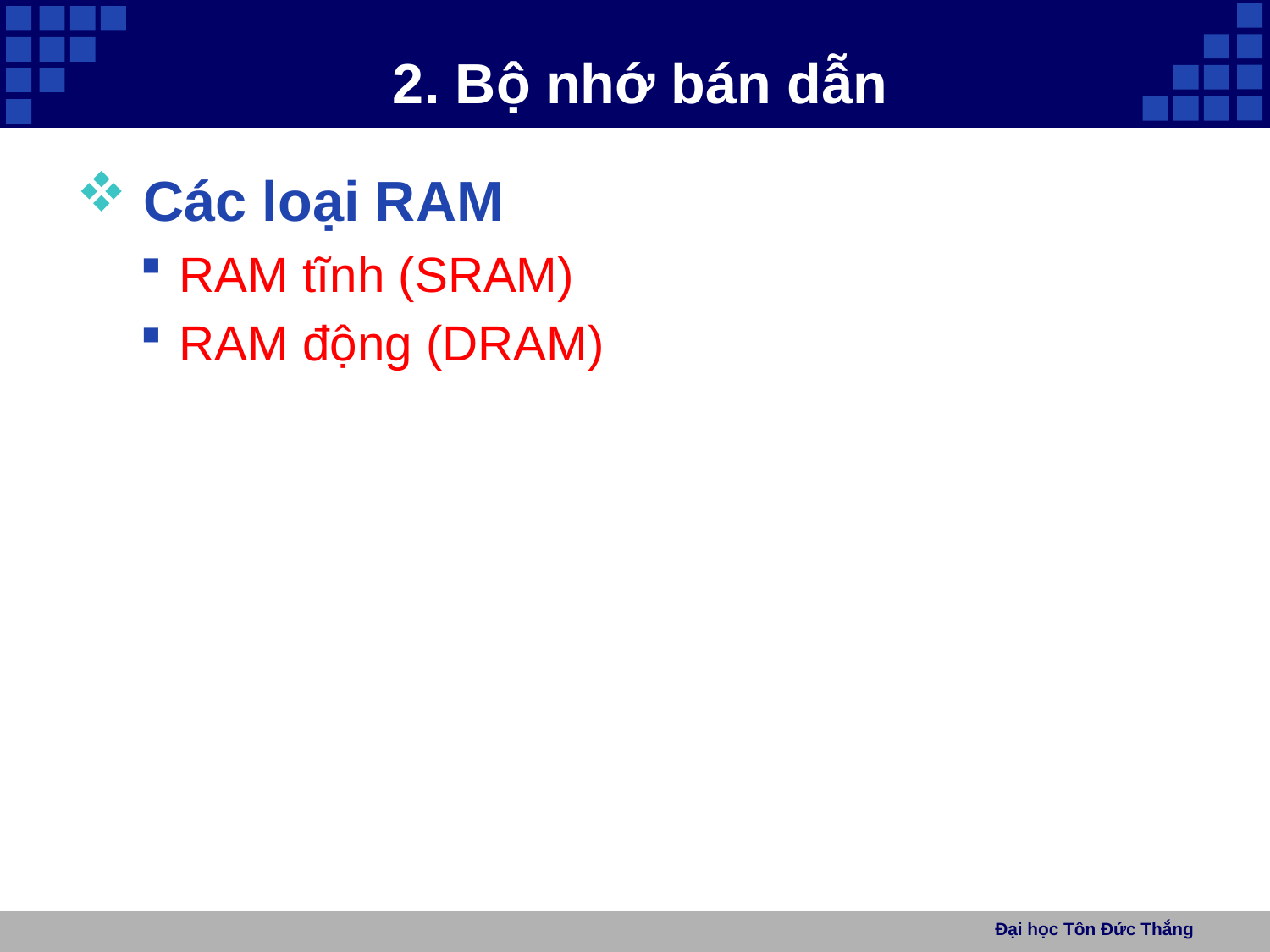

# 2. Bộ nhớ bán dẫn
 Các loại RAM
RAM tĩnh (SRAM)
RAM động (DRAM)
Đại học Tôn Đức Thắng